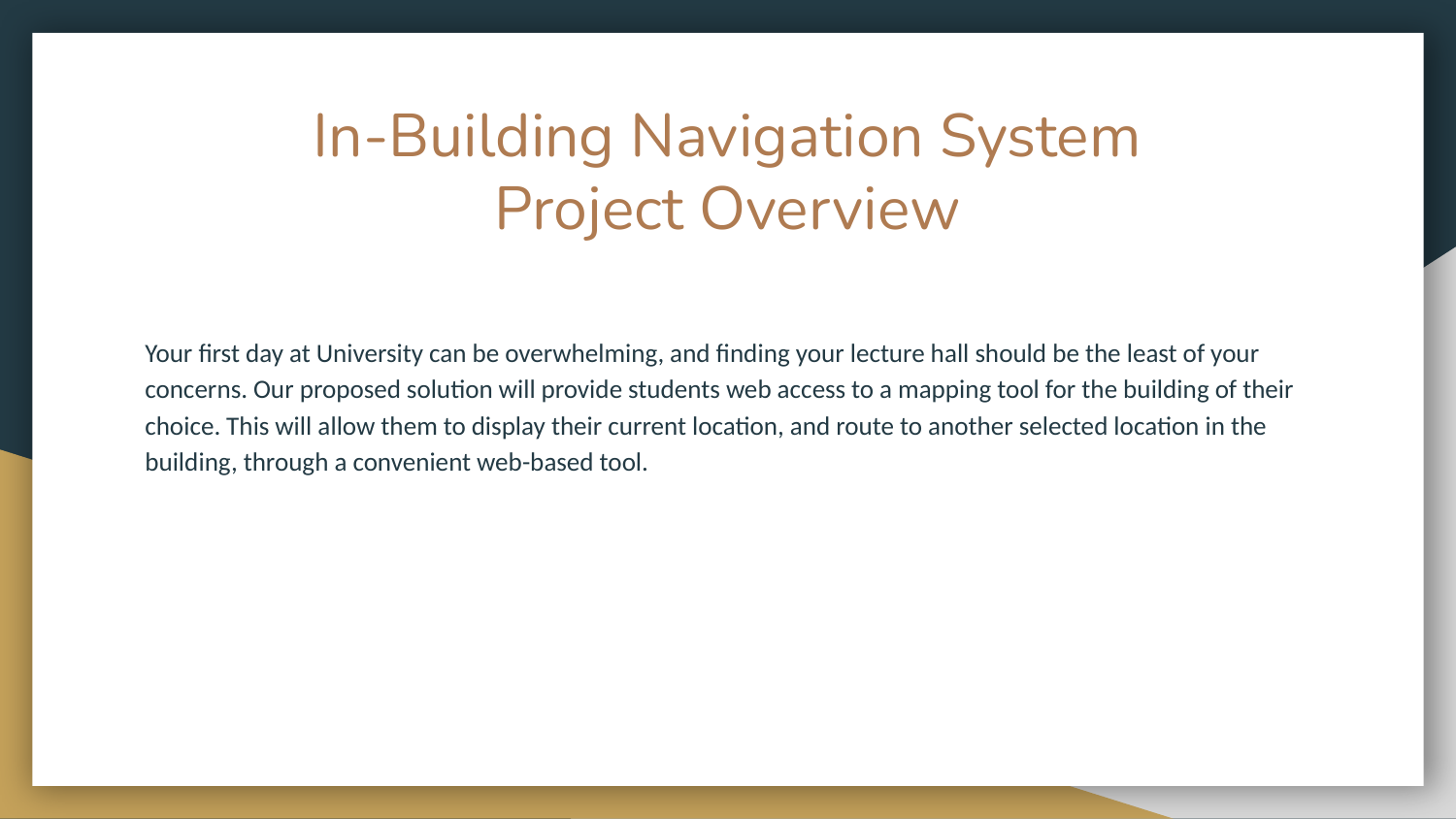

# In-Building Navigation System
Project Overview
Your first day at University can be overwhelming, and finding your lecture hall should be the least of your concerns. Our proposed solution will provide students web access to a mapping tool for the building of their choice. This will allow them to display their current location, and route to another selected location in the building, through a convenient web-based tool.